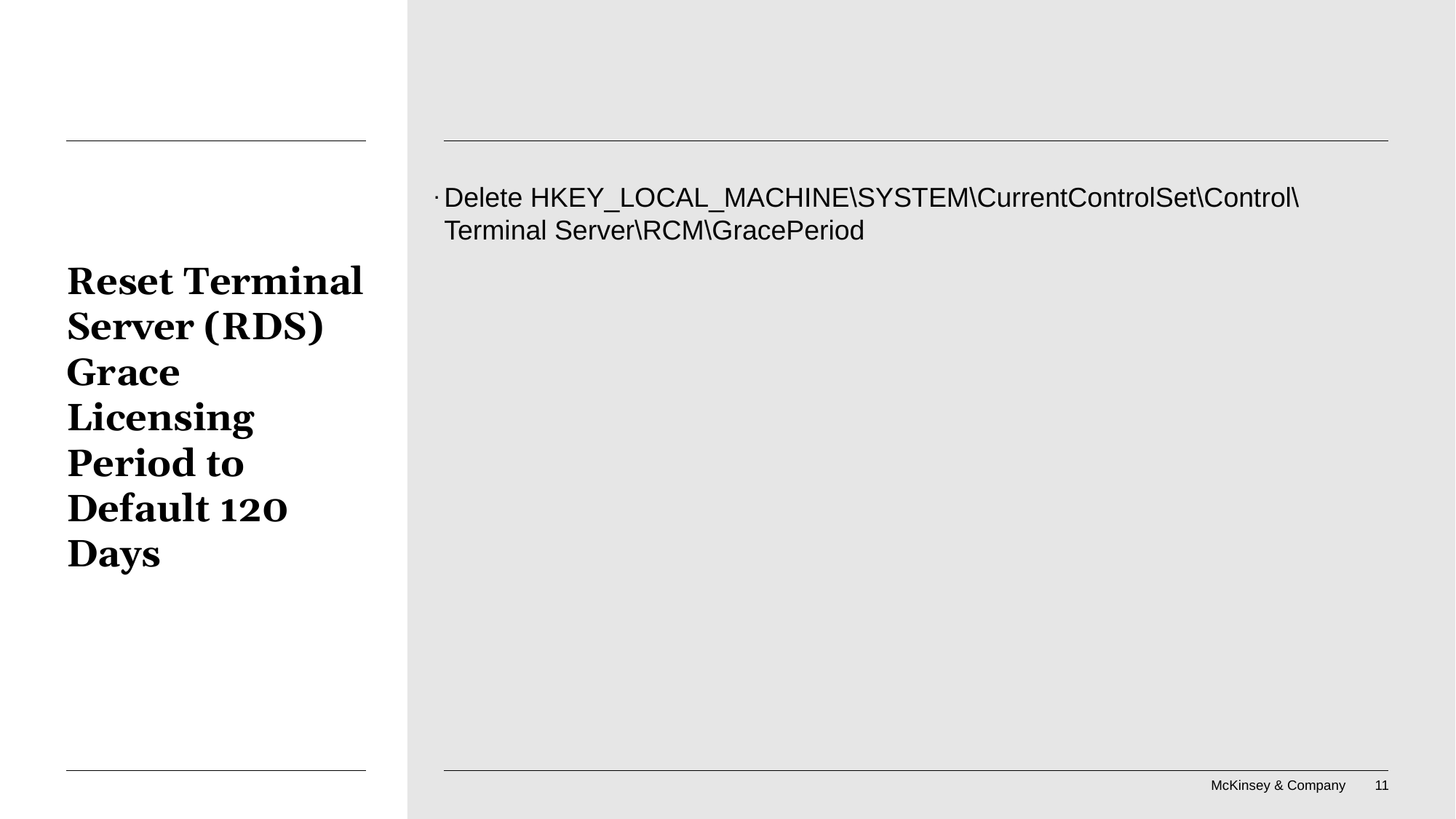

.
Delete HKEY_LOCAL_MACHINE\SYSTEM\CurrentControlSet\Control\Terminal Server\RCM\GracePeriod
# Reset Terminal Server (RDS) Grace Licensing Period to Default 120 Days